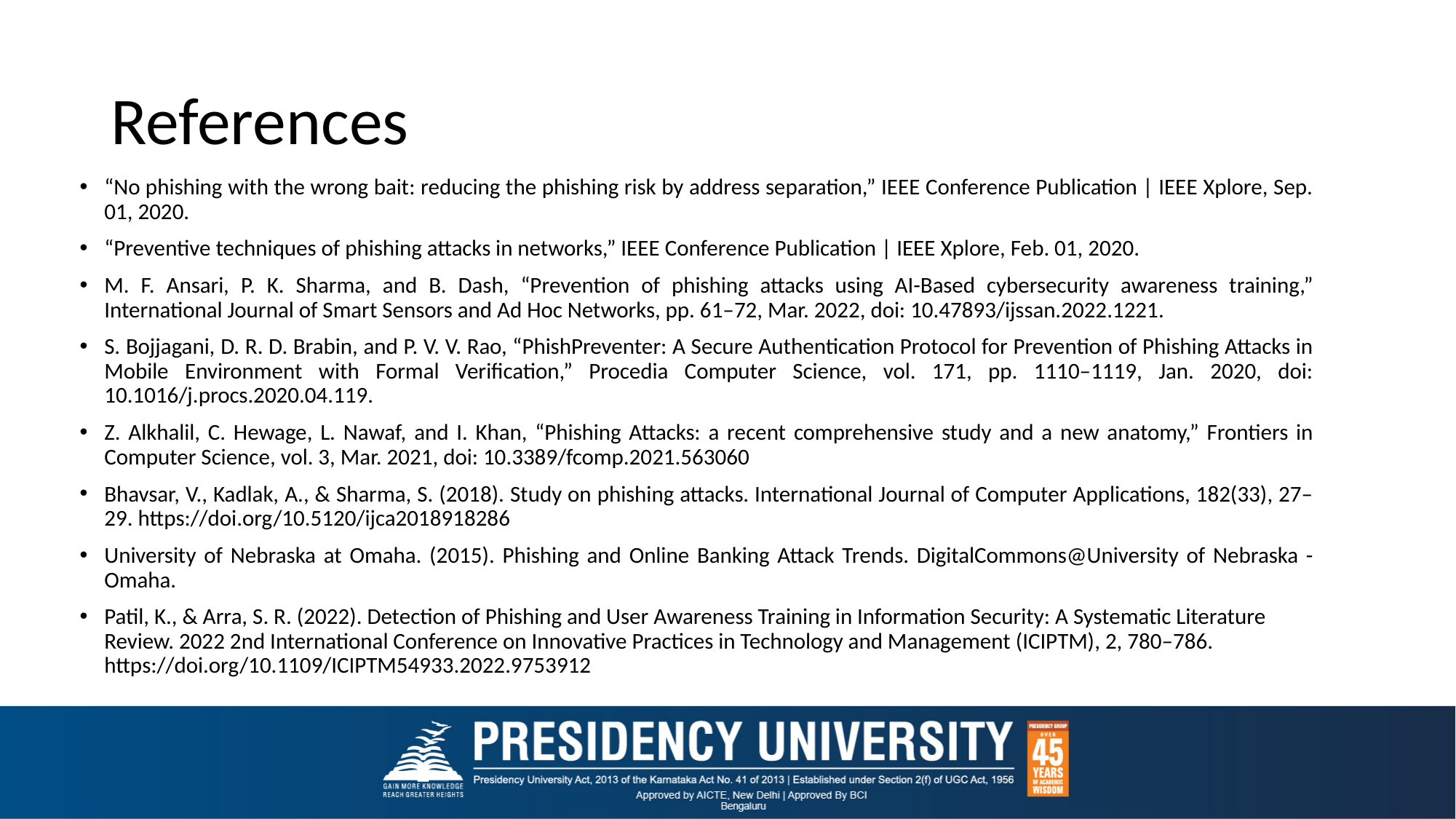

# References
“No phishing with the wrong bait: reducing the phishing risk by address separation,” IEEE Conference Publication | IEEE Xplore, Sep. 01, 2020.
“Preventive techniques of phishing attacks in networks,” IEEE Conference Publication | IEEE Xplore, Feb. 01, 2020.
M. F. Ansari, P. K. Sharma, and B. Dash, “Prevention of phishing attacks using AI-Based cybersecurity awareness training,” International Journal of Smart Sensors and Ad Hoc Networks, pp. 61–72, Mar. 2022, doi: 10.47893/ijssan.2022.1221.
S. Bojjagani, D. R. D. Brabin, and P. V. V. Rao, “PhishPreventer: A Secure Authentication Protocol for Prevention of Phishing Attacks in Mobile Environment with Formal Verification,” Procedia Computer Science, vol. 171, pp. 1110–1119, Jan. 2020, doi: 10.1016/j.procs.2020.04.119.
Z. Alkhalil, C. Hewage, L. Nawaf, and I. Khan, “Phishing Attacks: a recent comprehensive study and a new anatomy,” Frontiers in Computer Science, vol. 3, Mar. 2021, doi: 10.3389/fcomp.2021.563060
Bhavsar, V., Kadlak, A., & Sharma, S. (2018). Study on phishing attacks. International Journal of Computer Applications, 182(33), 27–29. https://doi.org/10.5120/ijca2018918286
University of Nebraska at Omaha. (2015). Phishing and Online Banking Attack Trends. DigitalCommons@University of Nebraska - Omaha.
Patil, K., & Arra, S. R. (2022). Detection of Phishing and User Awareness Training in Information Security: A Systematic Literature Review. 2022 2nd International Conference on Innovative Practices in Technology and Management (ICIPTM), 2, 780–786. https://doi.org/10.1109/ICIPTM54933.2022.9753912